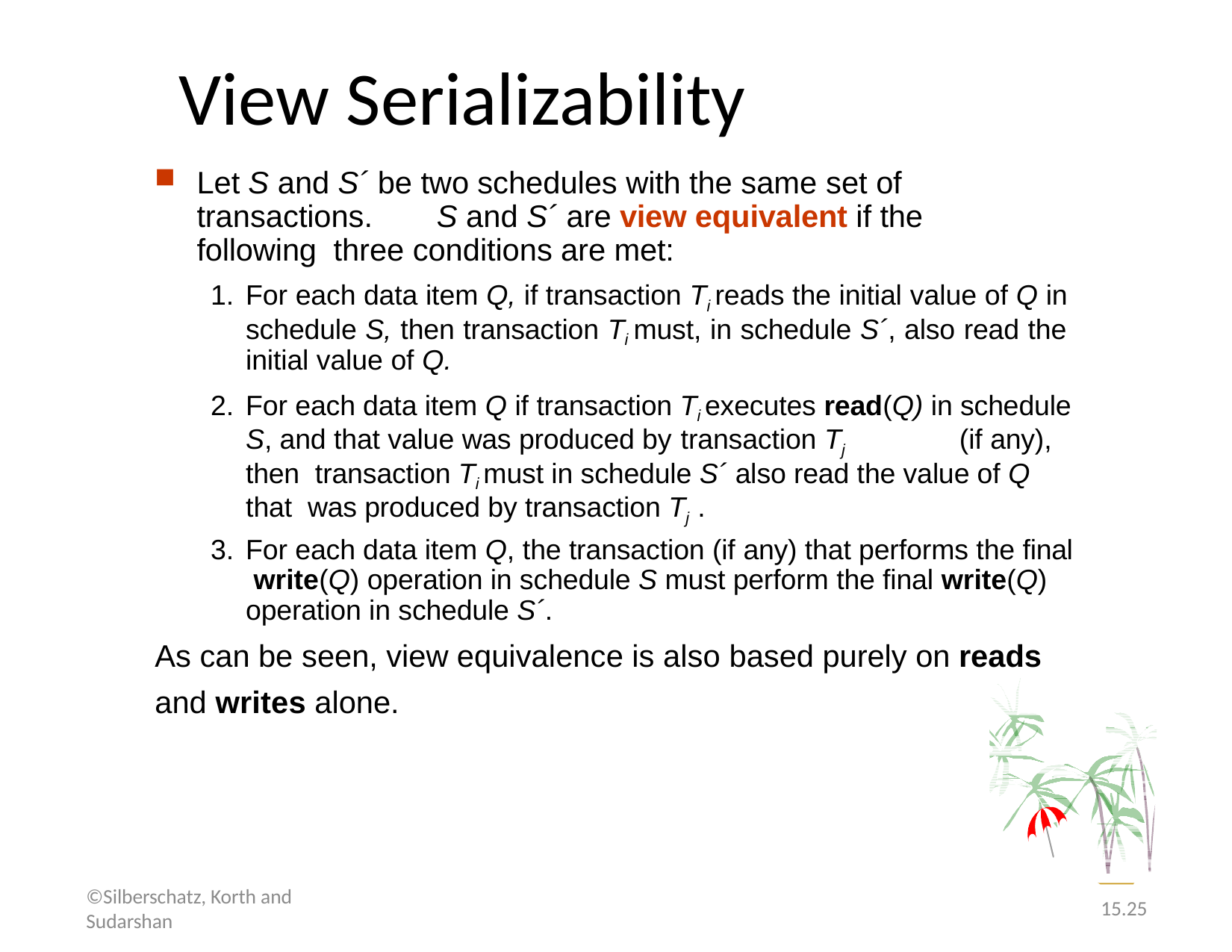

# View Serializability

Let S and S´ be two schedules with the same set of  transactions.	S and S´ are view equivalent if the following  three conditions are met:
For each data item Q, if transaction Ti reads the initial value of Q in  schedule S, then transaction Ti must, in schedule S´, also read the  initial value of Q.
For each data item Q if transaction Ti executes read(Q) in schedule  S, and that value was produced by transaction Tj	(if any), then  transaction Ti must in schedule S´ also read the value of Q that  was produced by transaction Tj .
For each data item Q, the transaction (if any) that performs the final  write(Q) operation in schedule S must perform the final write(Q)  operation in schedule S´.
As can be seen, view equivalence is also based purely on reads
and writes alone.

©Silberschatz, Korth and Sudarshan
15.25